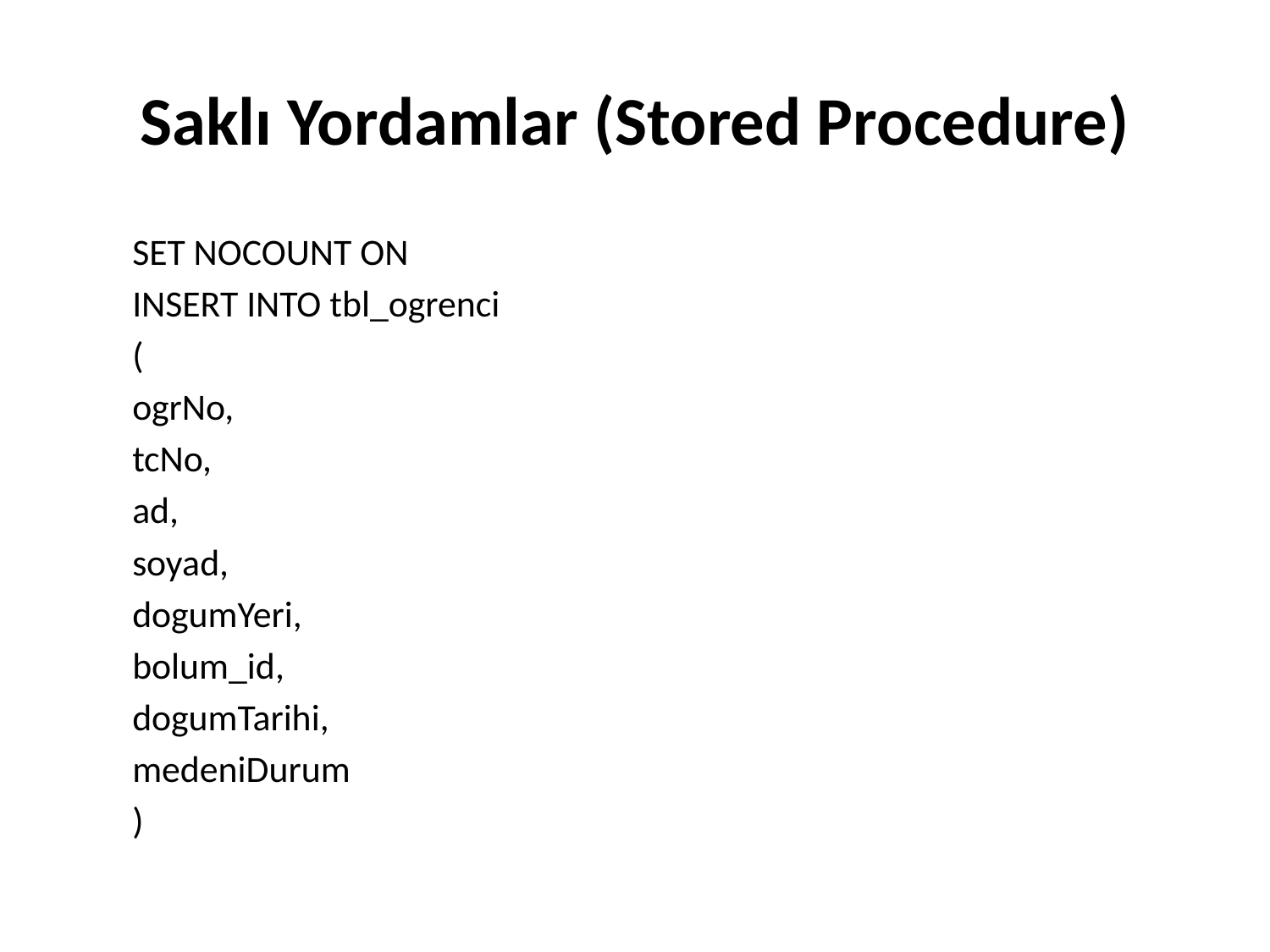

# Saklı Yordamlar (Stored Procedure)
SET NOCOUNT ON
INSERT INTO tbl_ogrenci
(
ogrNo,
tcNo,
ad,
soyad,
dogumYeri,
bolum_id,
dogumTarihi,
medeniDurum
)